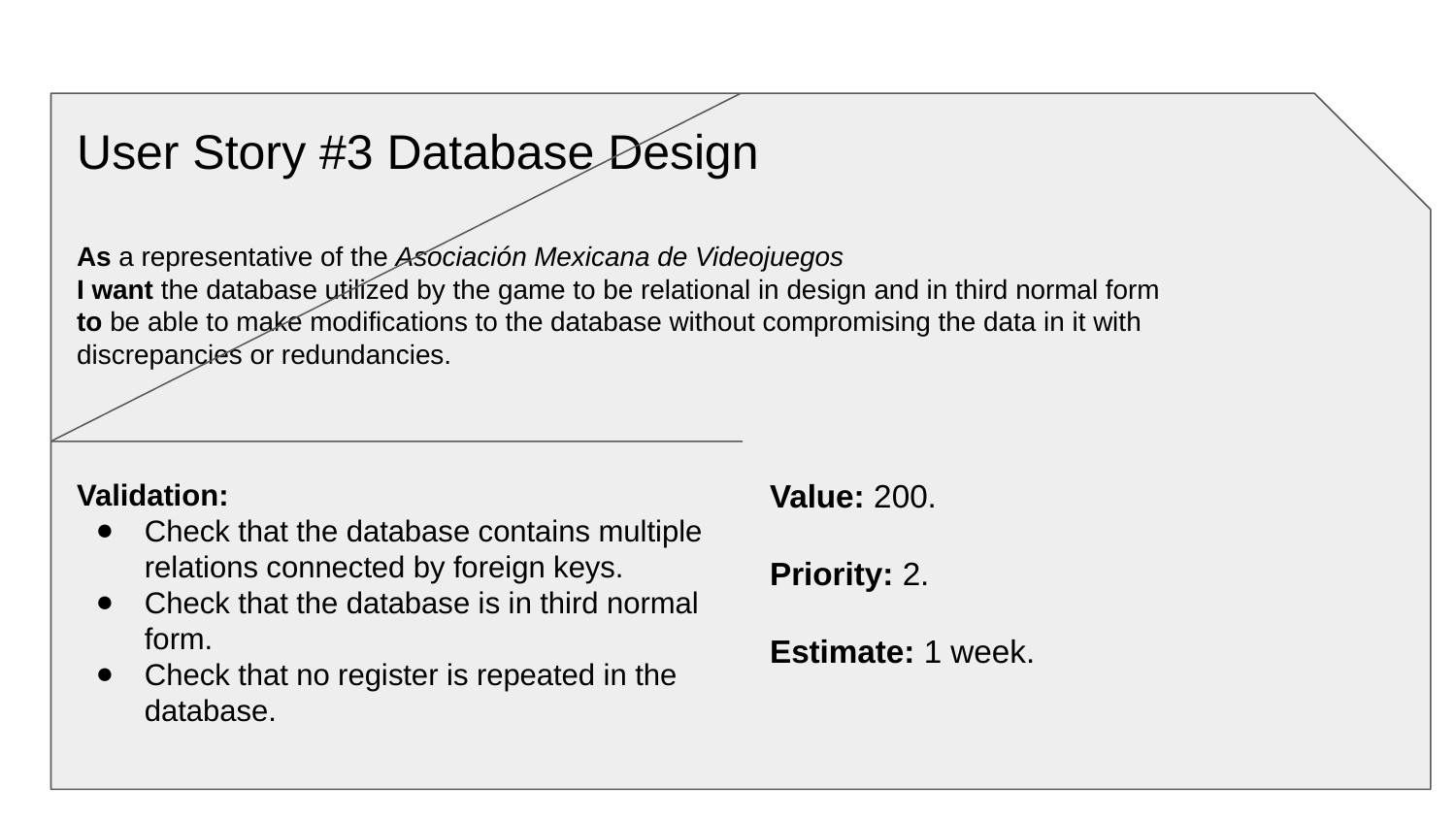

User Story #3 Database Design
As a representative of the Asociación Mexicana de Videojuegos
I want the database utilized by the game to be relational in design and in third normal form
to be able to make modifications to the database without compromising the data in it with discrepancies or redundancies.
Validation:
Check that the database contains multiple relations connected by foreign keys.
Check that the database is in third normal form.
Check that no register is repeated in the database.
Value: 200.

Priority: 2.

Estimate: 1 week.